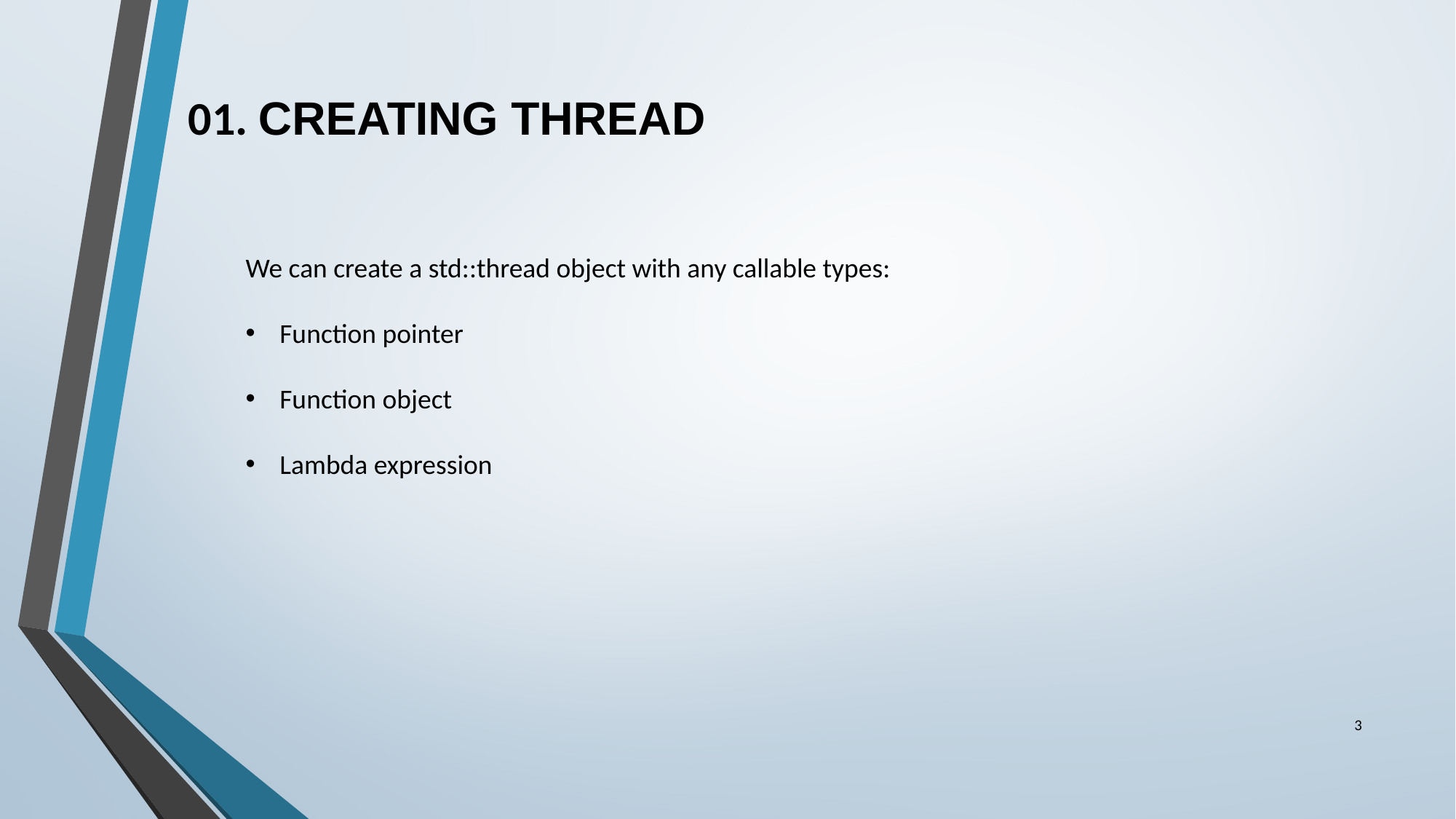

# 01. CREATING THREAD
We can create a std::thread object with any callable types:
Function pointer
Function object
Lambda expression
3